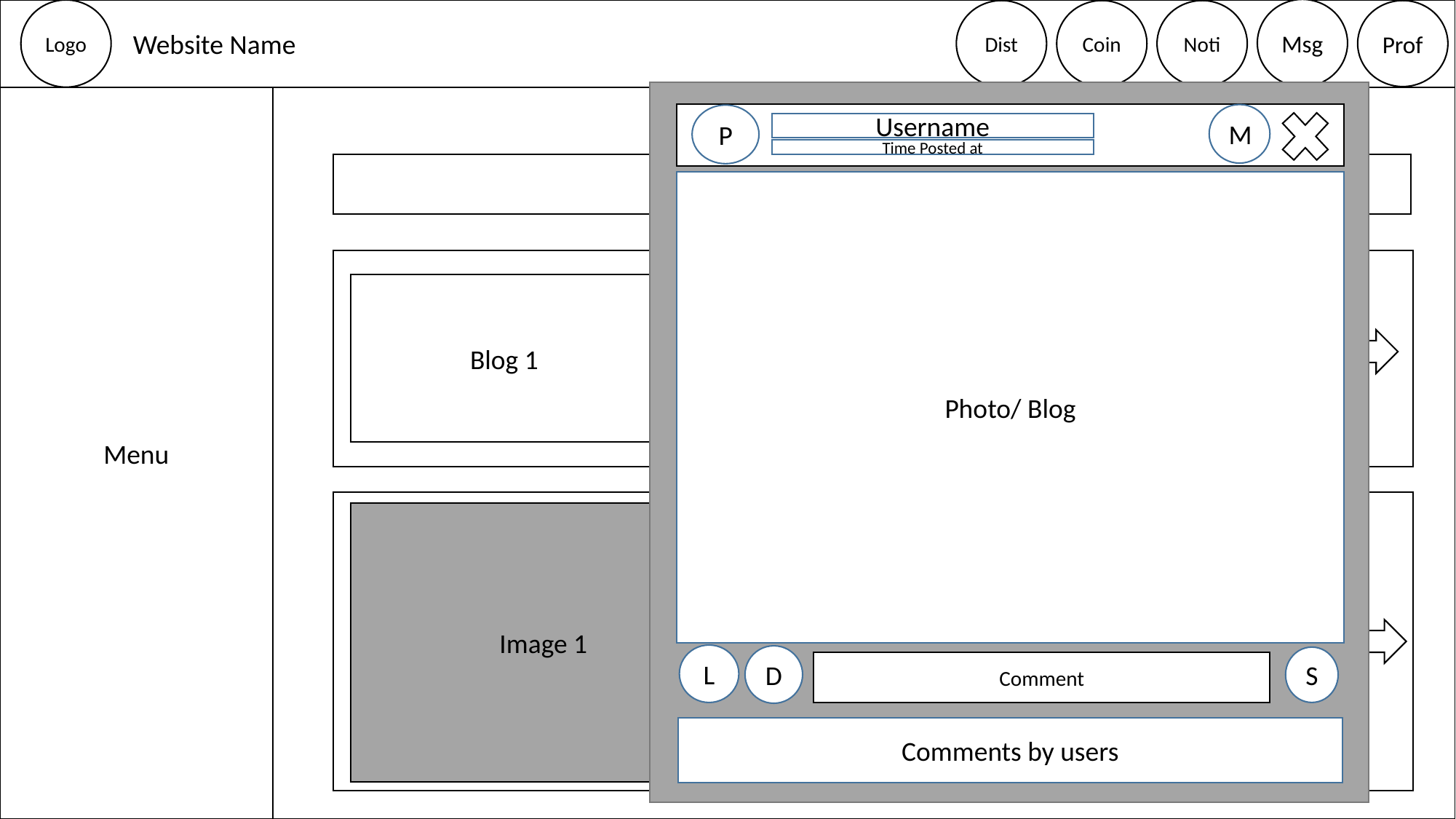

Logo
Msg
Dist
Coin
Noti
Prof
Website Name

M
P
Username
Time Posted at
Photo/ Blog
L
D
S
Comment
Comments by users

Menu

Search
Enter
Blogs
Blog 1
Blog 2
Blog 3

Image 3
Image 1
Image 2

Image 4
Image 5